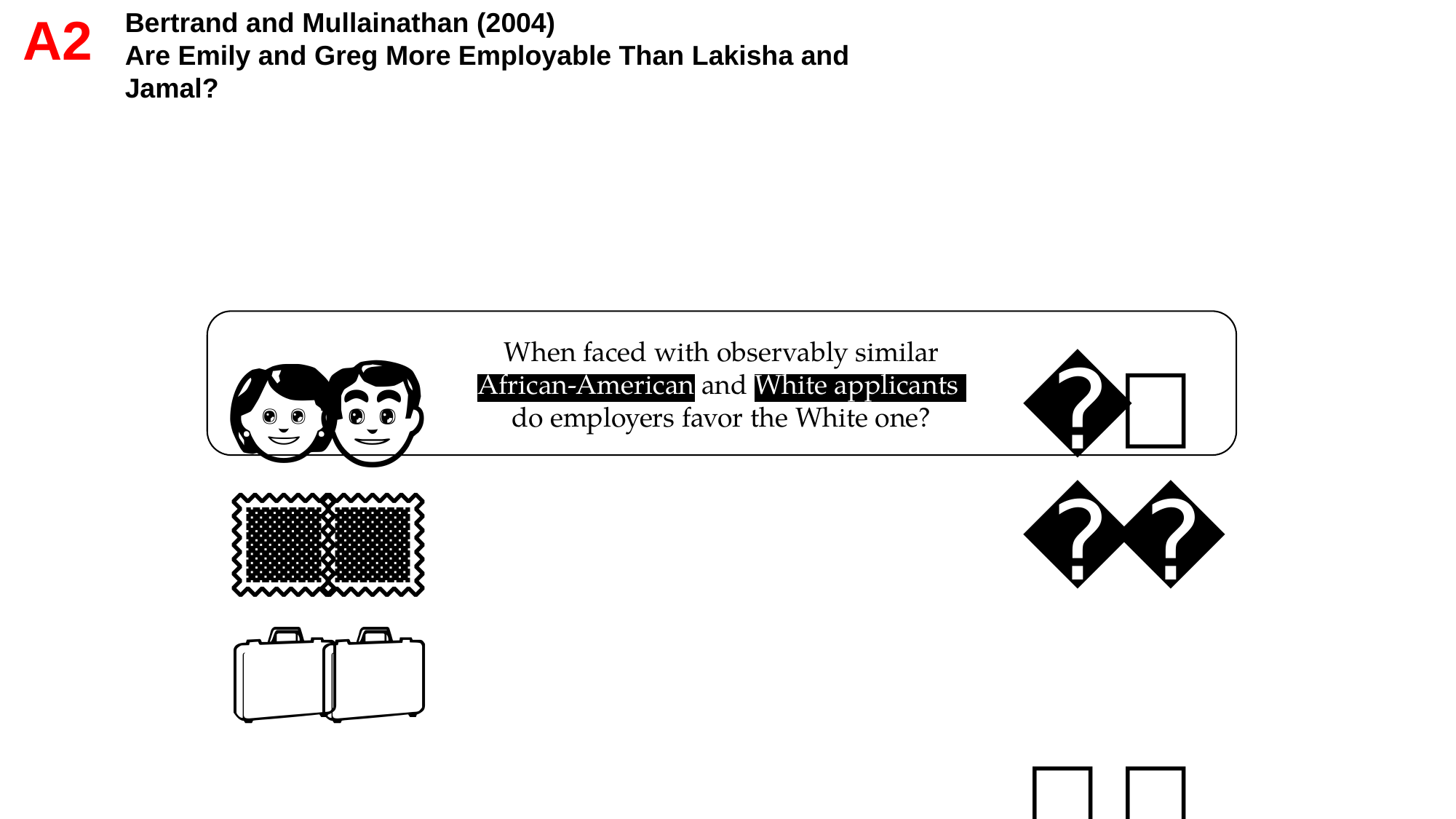

A2
Bertrand and Mullainathan (2004)
Are Emily and Greg More Employable Than Lakisha and Jamal?
When faced with observably similar
African-American and White applicants
do employers favor the White one?
👩🏾‍💼
👨🏾‍💼
👩‍💼
👨‍💼